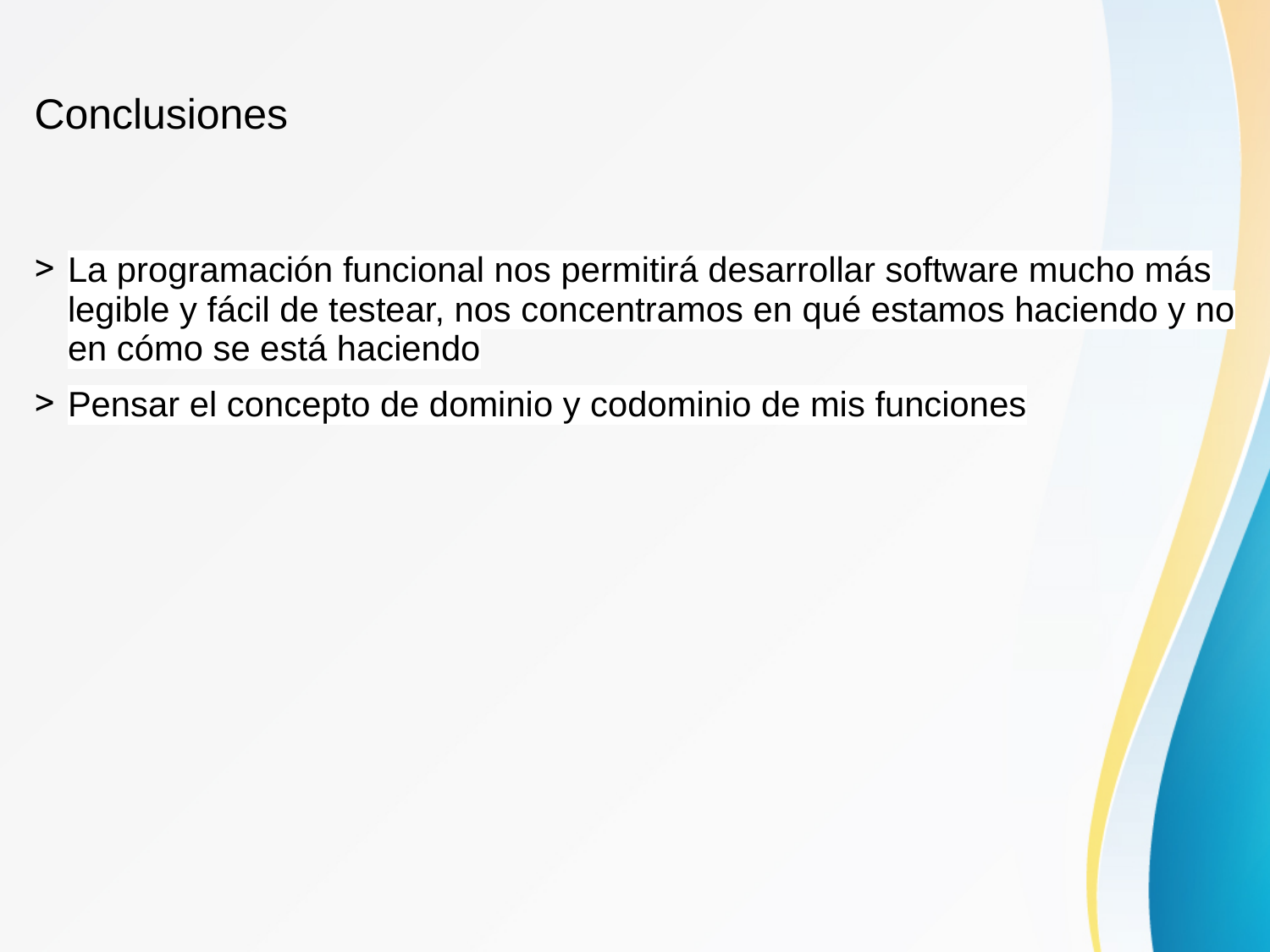

Conclusiones
La programación funcional nos permitirá desarrollar software mucho más legible y fácil de testear, nos concentramos en qué estamos haciendo y no en cómo se está haciendo
Pensar el concepto de dominio y codominio de mis funciones